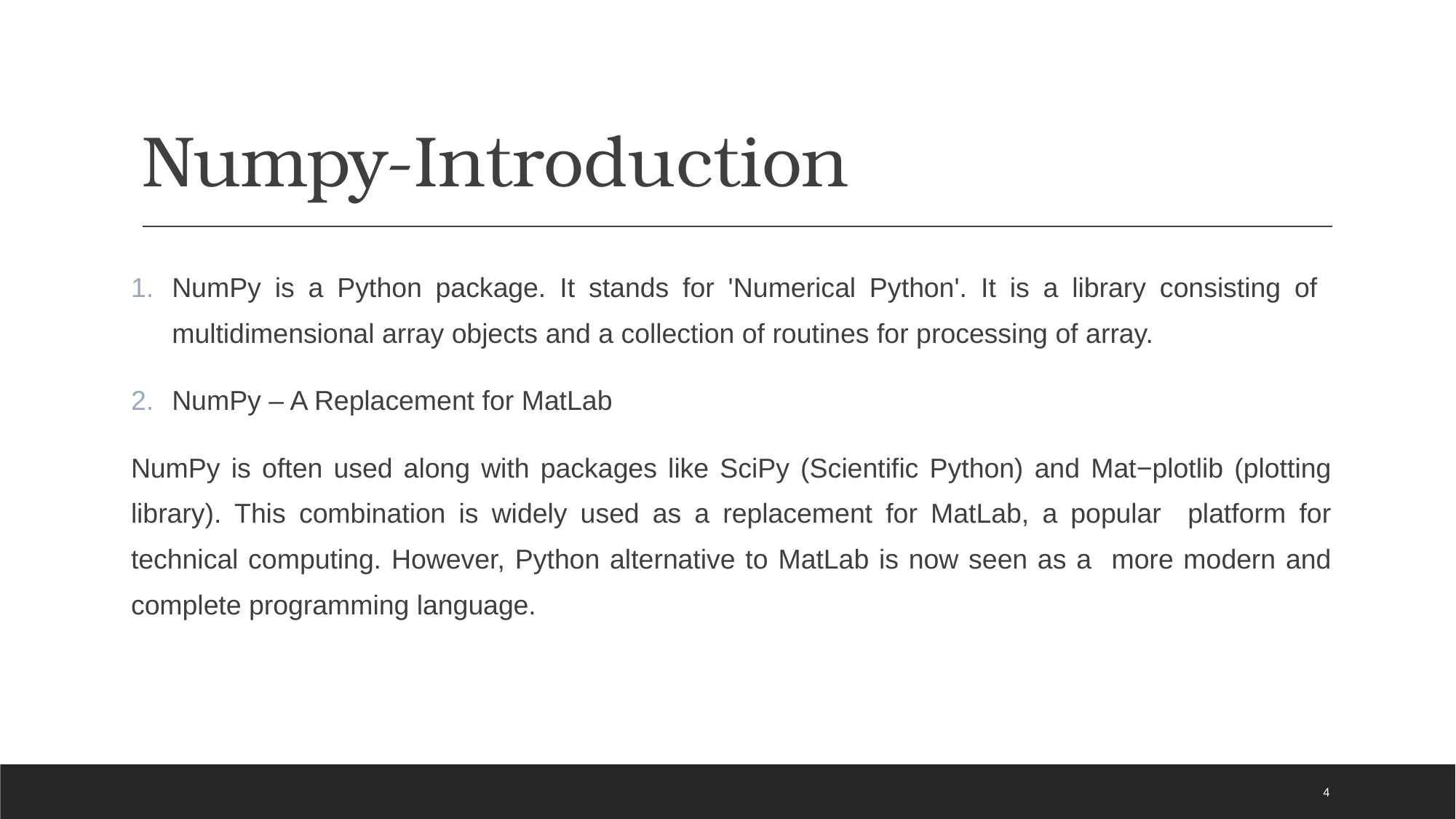

# Numpy-Introduction
NumPy is a Python package. It stands for 'Numerical Python'. It is a library consisting of  multidimensional array objects and a collection of routines for processing of array.
NumPy – A Replacement for MatLab
NumPy is often used along with packages like SciPy (Scientific Python) and Mat−plotlib (plotting library). This combination is widely used as a replacement for MatLab, a popular  platform for technical computing. However, Python alternative to MatLab is now seen as a  more modern and complete programming language.

4